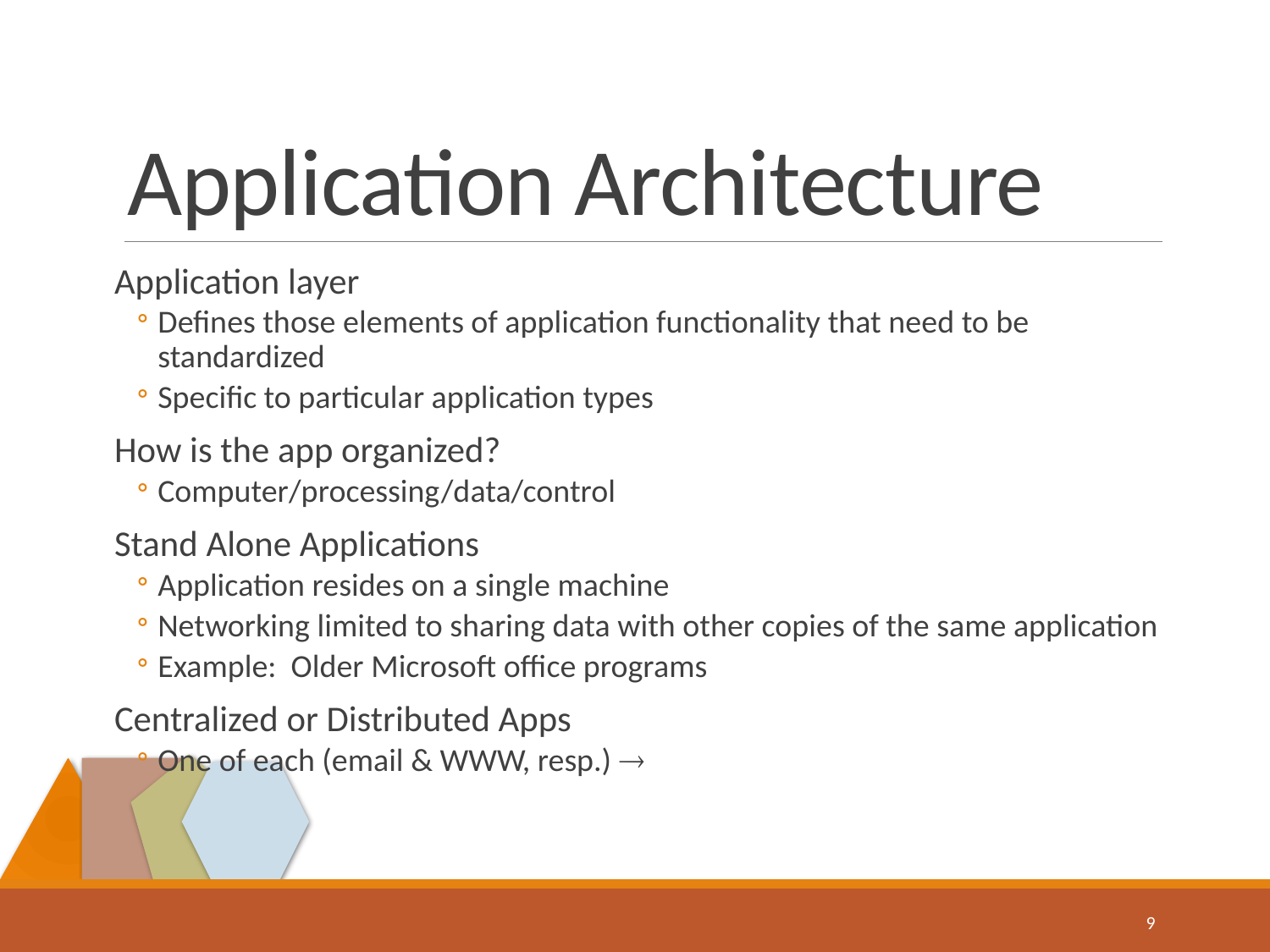

# Application Architecture
Application layer
Defines those elements of application functionality that need to be standardized
Specific to particular application types
How is the app organized?
Computer/processing/data/control
Stand Alone Applications
Application resides on a single machine
Networking limited to sharing data with other copies of the same application
Example:  Older Microsoft office programs
Centralized or Distributed Apps
One of each (email & WWW, resp.) →
9